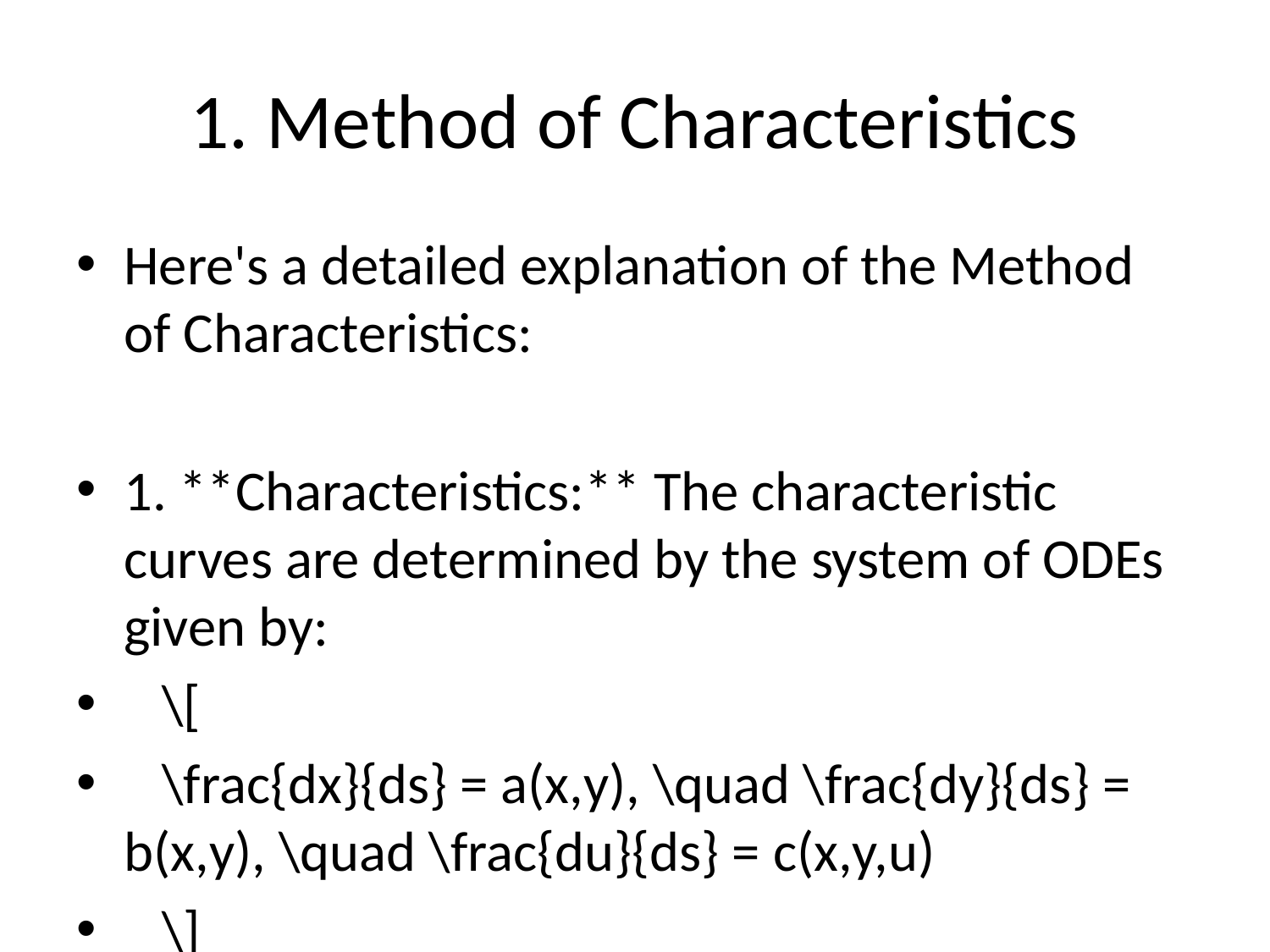

# 1. Method of Characteristics
Here's a detailed explanation of the Method of Characteristics:

1. **Characteristics:** The characteristic curves are determined by the system of ODEs given by:
   \[
   \frac{dx}{ds} = a(x,y), \quad \frac{dy}{ds} = b(x,y), \quad \frac{du}{ds} = c(x,y,u)
   \]
Please note that \(s\) is a parameter along the characteristic curves. The values of \(u(x,y)\) are constant along these curves.